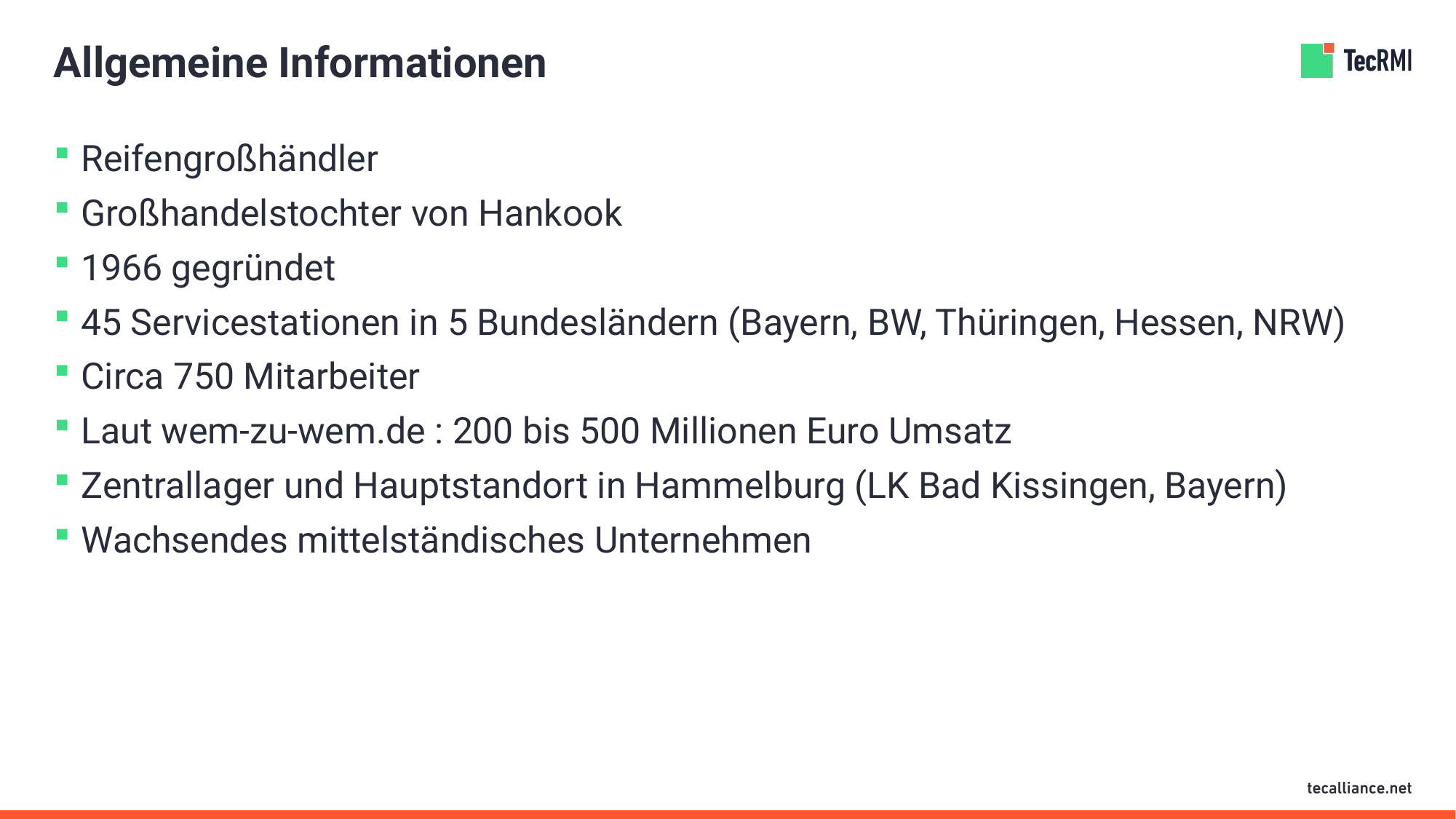

# Allgemeine Informationen
Reifengroßhändler
Großhandelstochter von Hankook
1966 gegründet
45 Servicestationen in 5 Bundesländern (Bayern, BW, Thüringen, Hessen, NRW)
Circa 750 Mitarbeiter
Laut wem-zu-wem.de : 200 bis 500 Millionen Euro Umsatz
Zentrallager und Hauptstandort in Hammelburg (LK Bad Kissingen, Bayern)
Wachsendes mittelständisches Unternehmen